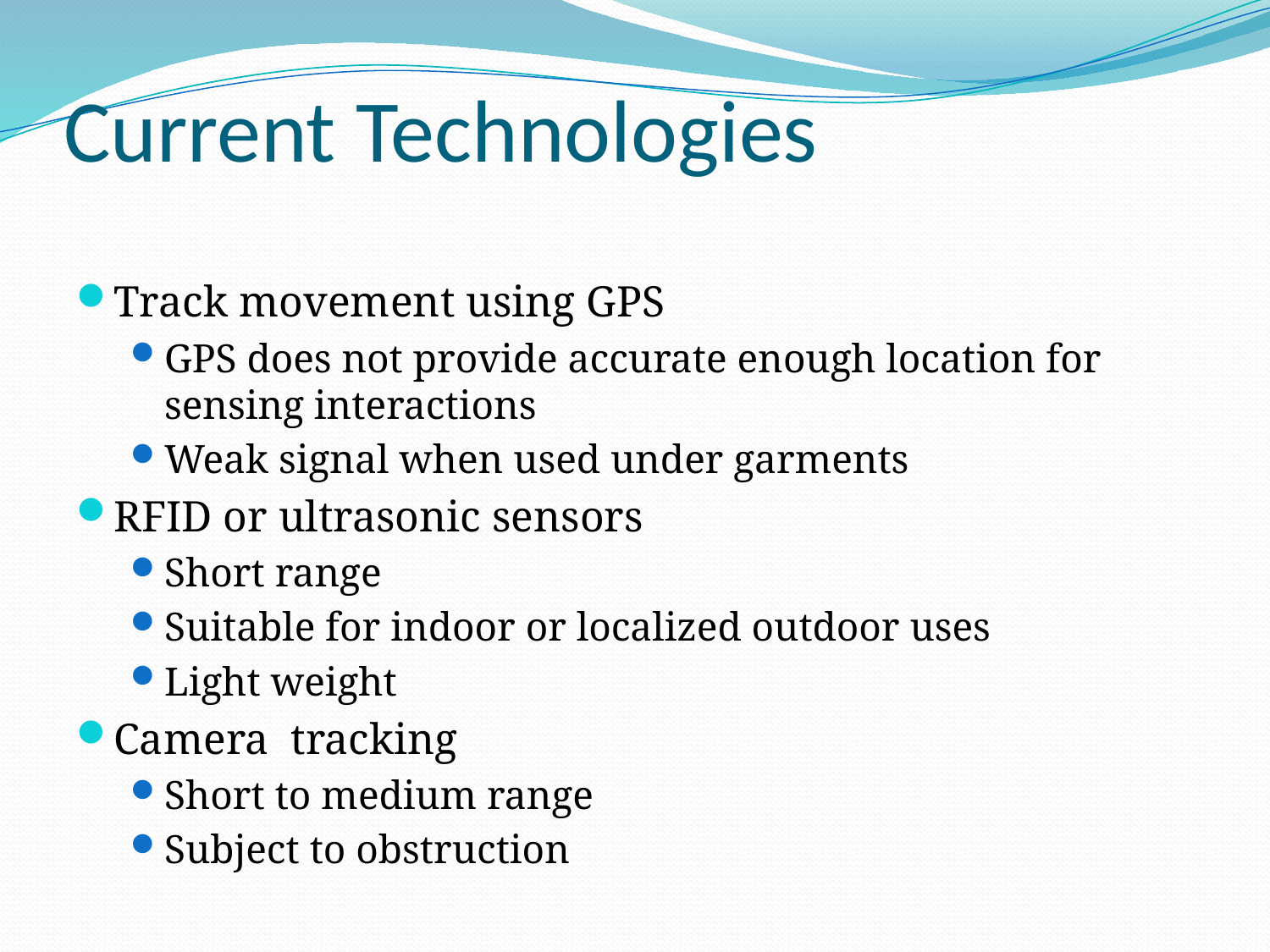

# Current Technologies
Track movement using GPS
GPS does not provide accurate enough location for sensing interactions
Weak signal when used under garments
RFID or ultrasonic sensors
Short range
Suitable for indoor or localized outdoor uses
Light weight
Camera  tracking
Short to medium range
Subject to obstruction